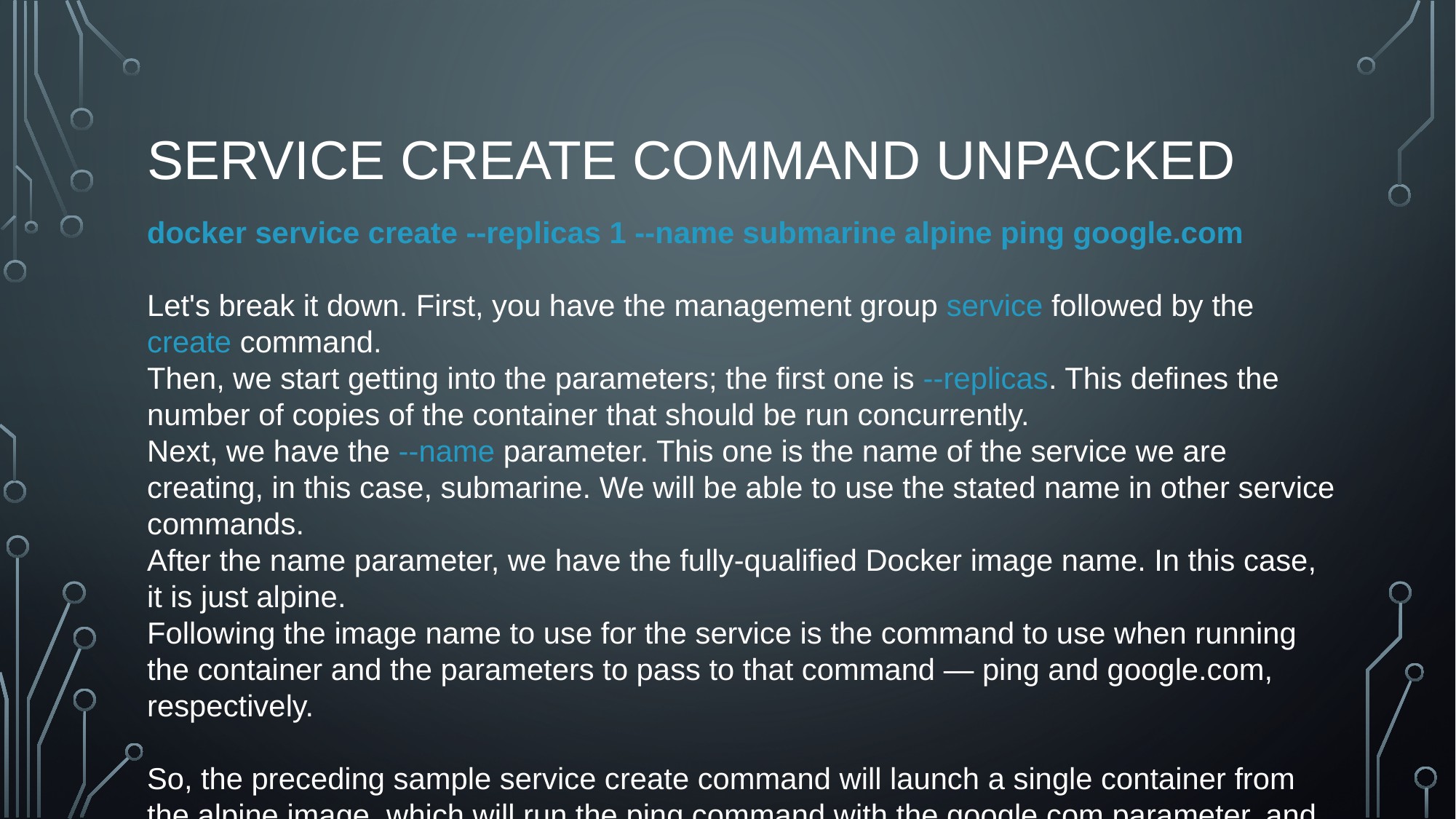

# Service create command unpacked
docker service create --replicas 1 --name submarine alpine ping google.com

Let's break it down. First, you have the management group service followed by the create command.
Then, we start getting into the parameters; the first one is --replicas. This defines the number of copies of the container that should be run concurrently.
Next, we have the --name parameter. This one is the name of the service we are creating, in this case, submarine. We will be able to use the stated name in other service commands.
After the name parameter, we have the fully-qualified Docker image name. In this case, it is just alpine.
Following the image name to use for the service is the command to use when running the container and the parameters to pass to that command — ping and google.com, respectively.

So, the preceding sample service create command will launch a single container from the alpine image, which will run the ping command with the google.com parameter, and then name the service submarine.